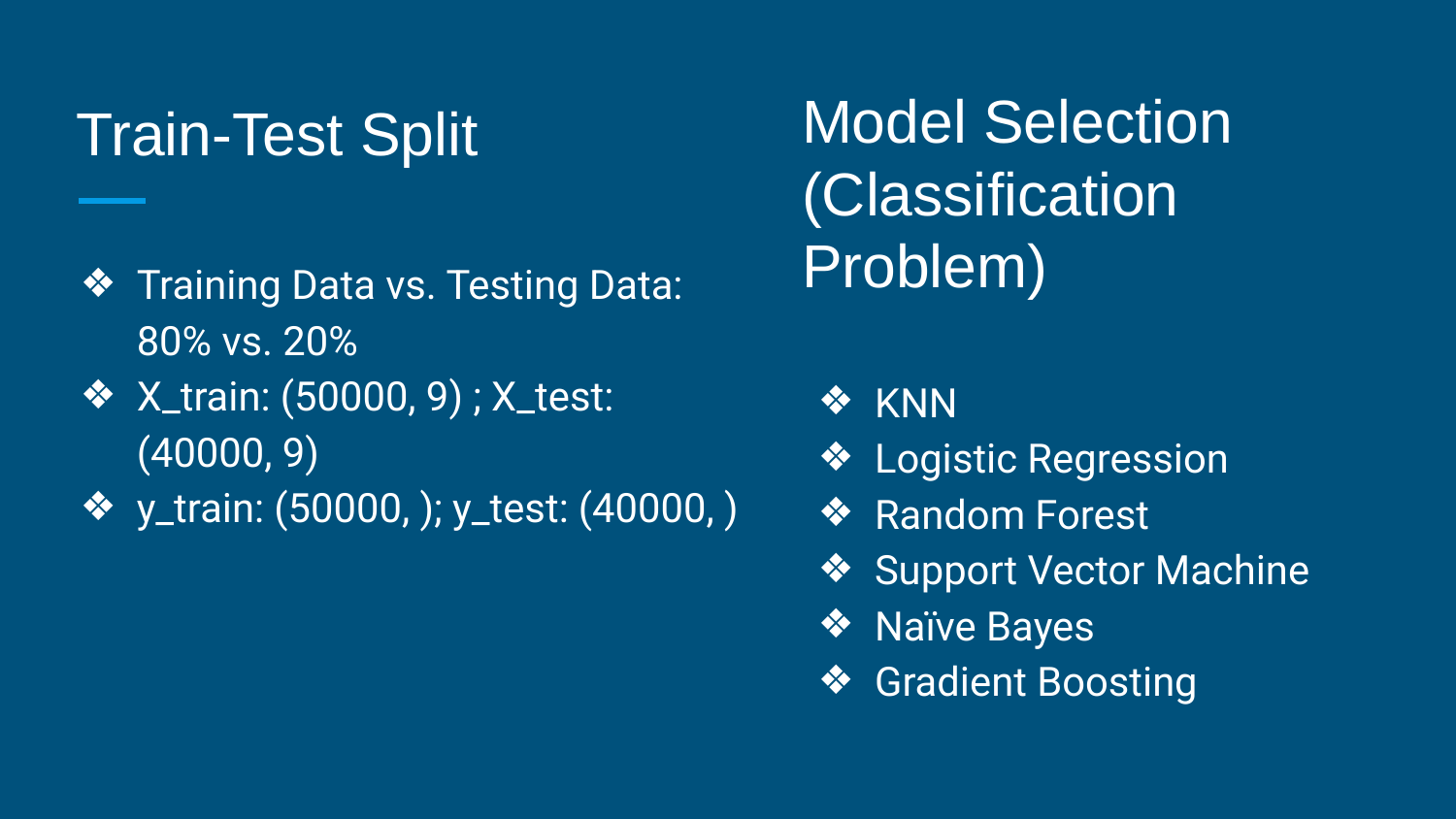

# Train-Test Split
Model Selection
(Classification Problem)
Training Data vs. Testing Data: 80% vs. 20%
X_train: (50000, 9) ; X_test: (40000, 9)
y_train: (50000, ); y_test: (40000, )
KNN
Logistic Regression
Random Forest
Support Vector Machine
Naïve Bayes
Gradient Boosting